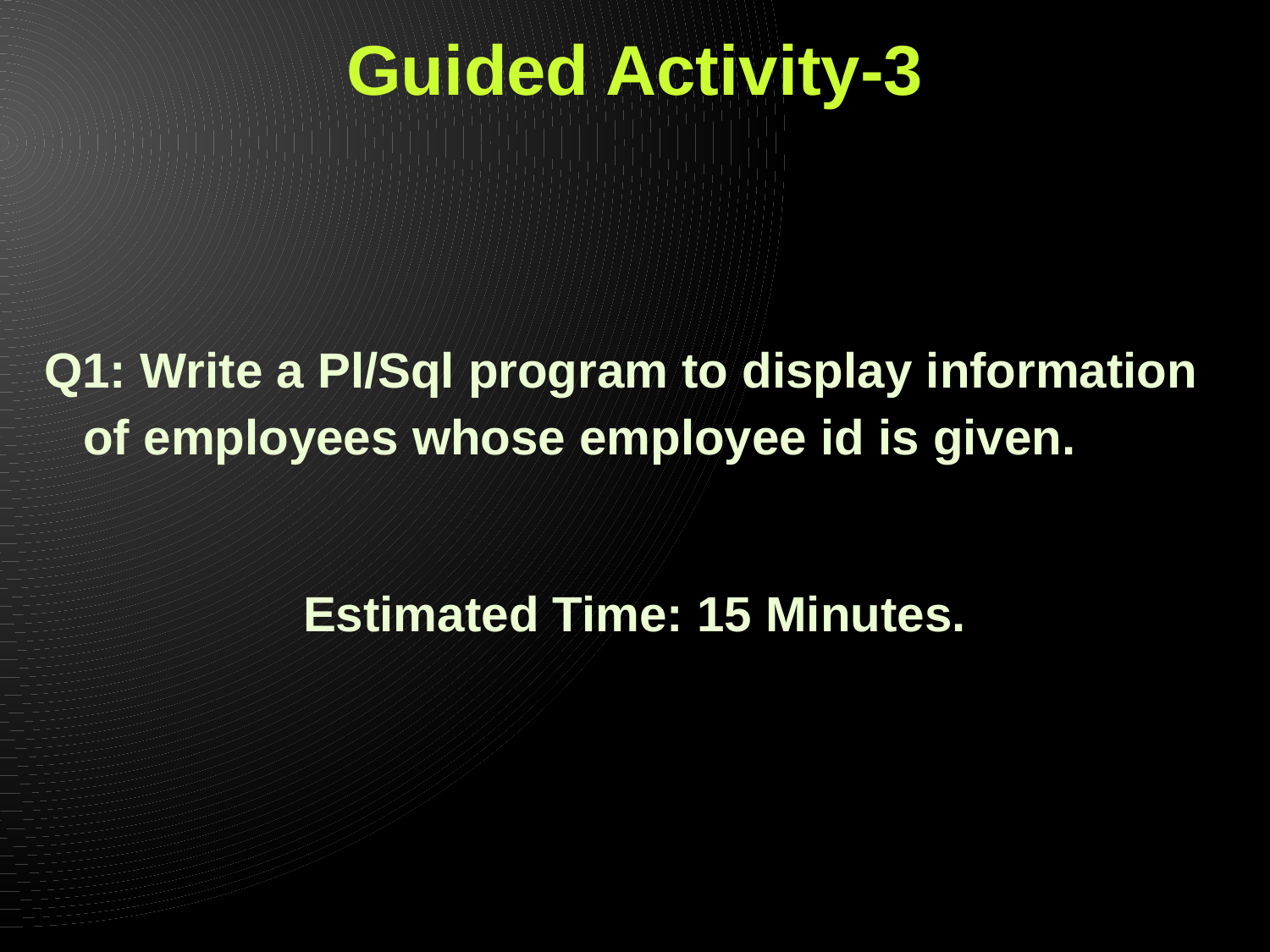

# Guided Activity-3

Q1: Write a Pl/Sql program to display information of employees whose employee id is given.

Estimated Time: 15 Minutes.